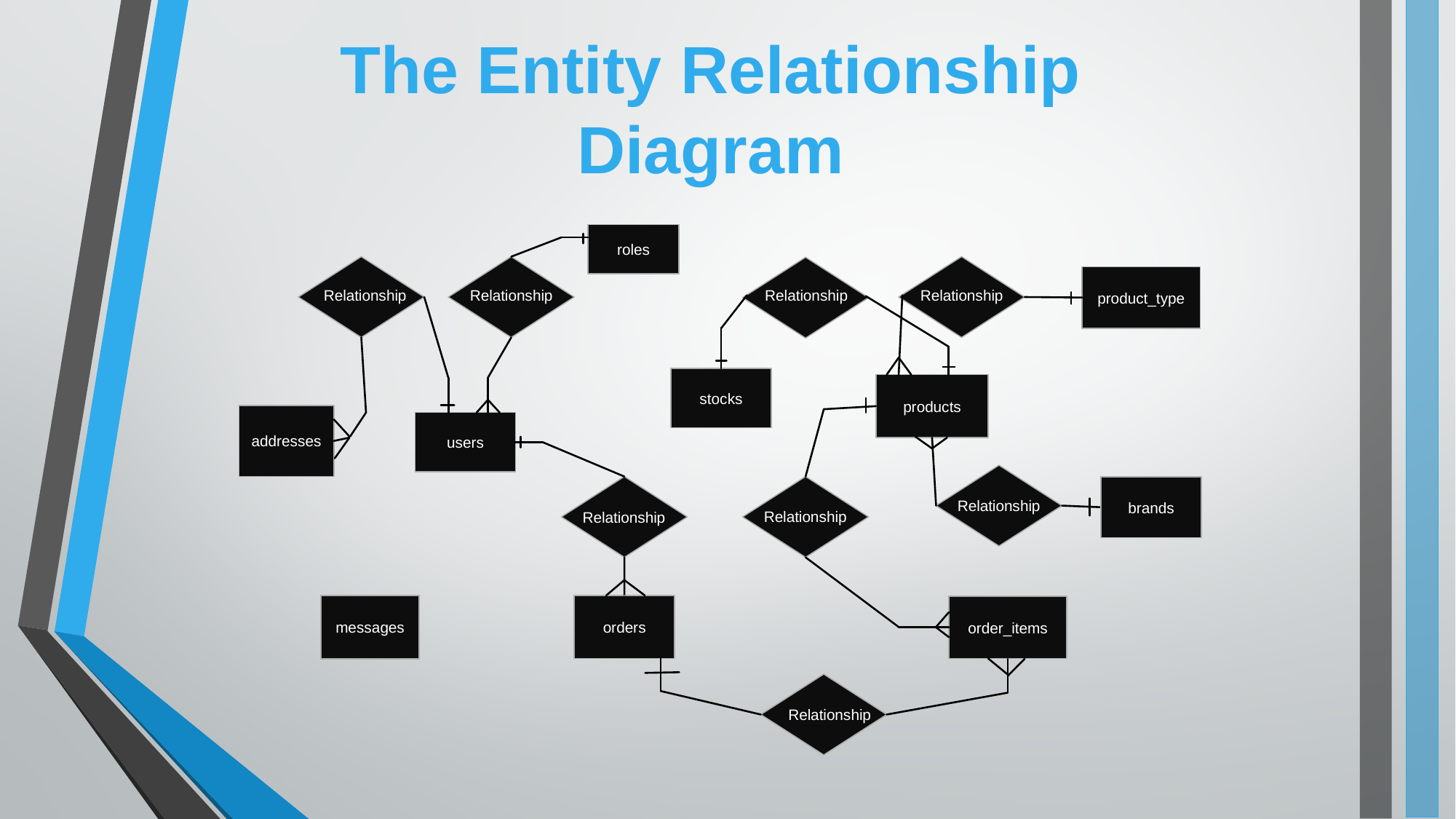

# The Entity Relationship Diagram
roles

product_type
Relationship
Relationship
Relationship
Relationship
stocks
products
addresses
users

brands
Relationship
Relationship
Relationship
orders
messages
order_items

Relationship